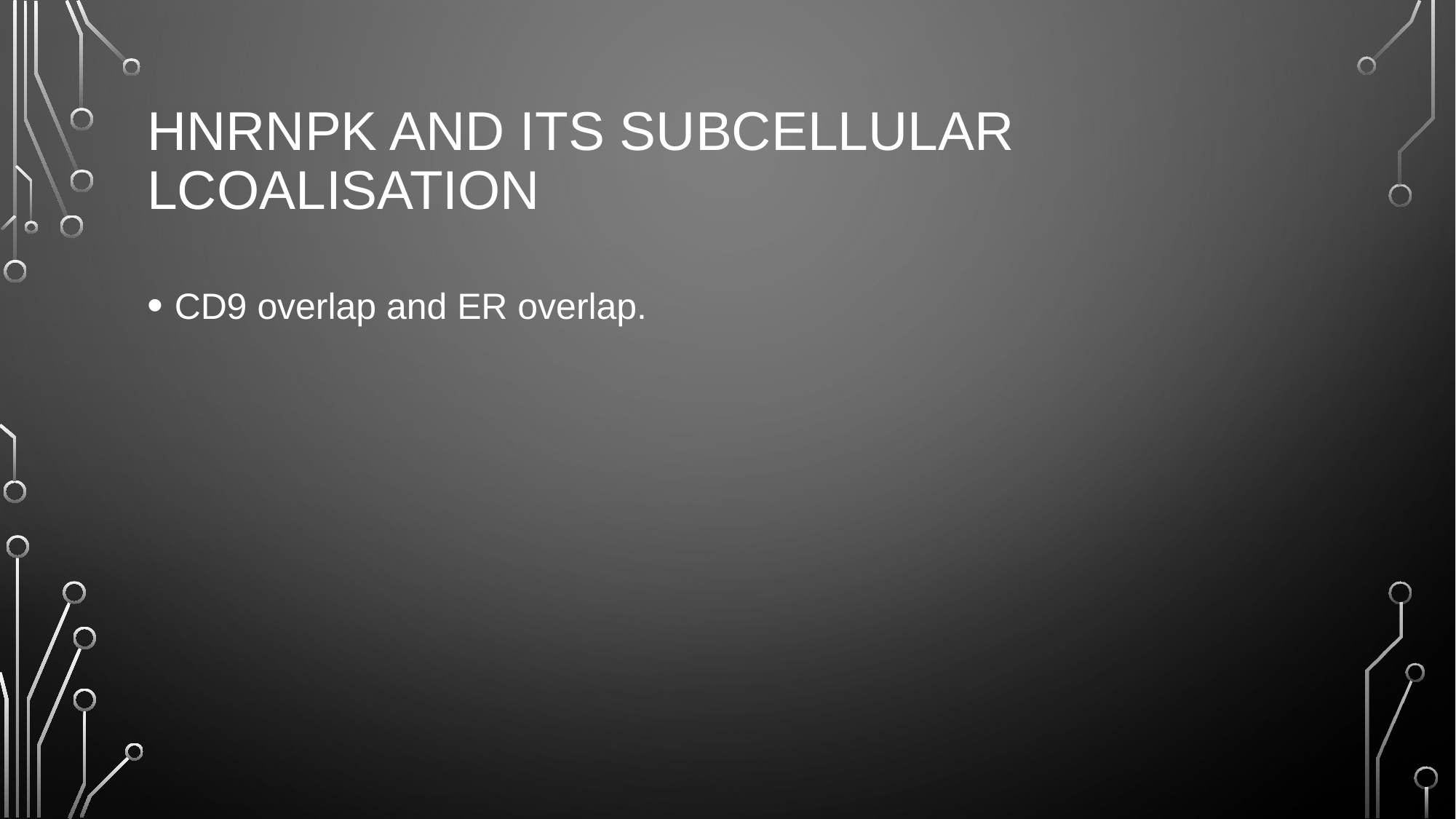

# hnRNPK and its subcellular lcoalisation
CD9 overlap and ER overlap.